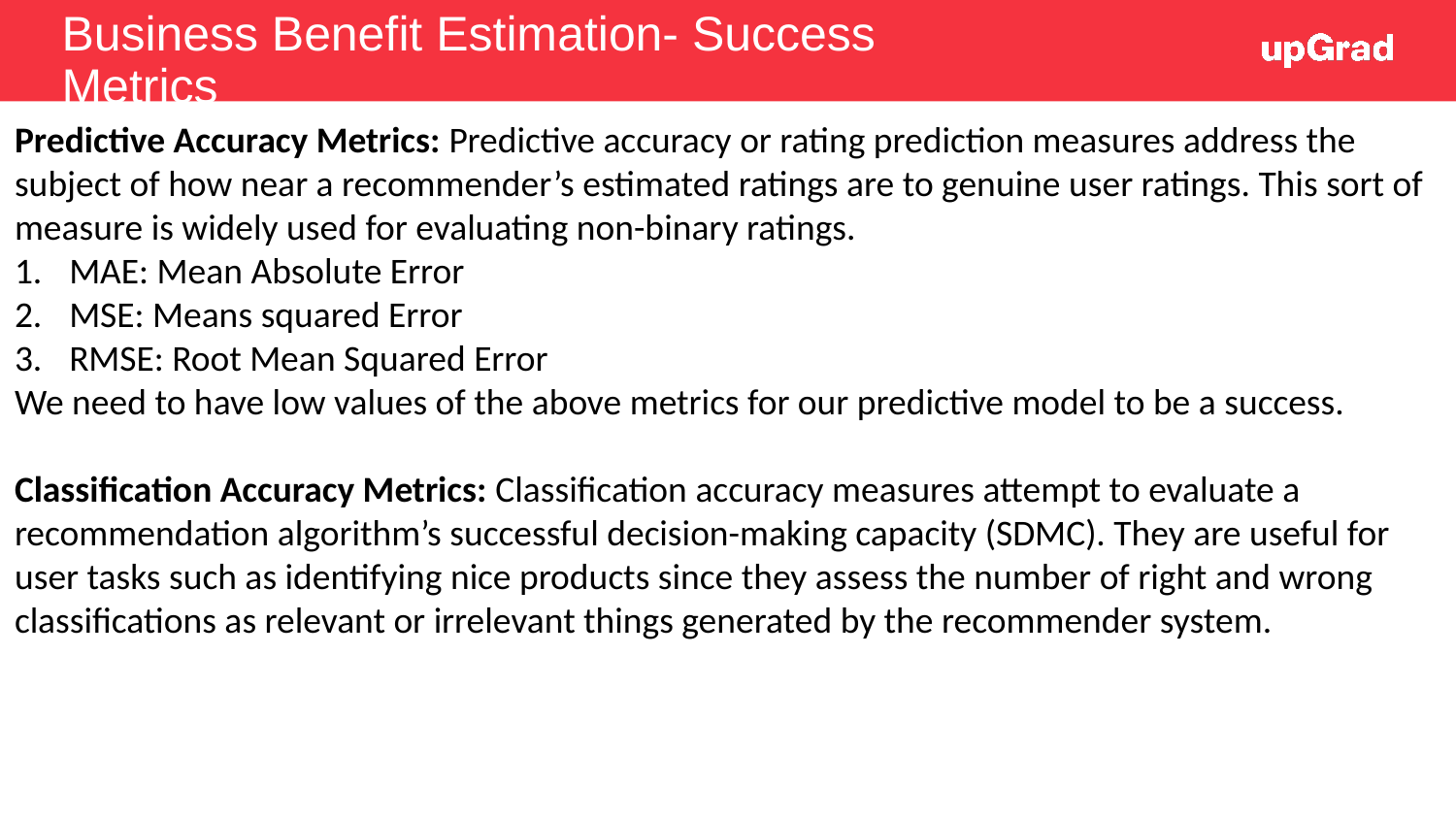

# Business Benefit Estimation- Success Metrics
Predictive Accuracy Metrics: Predictive accuracy or rating prediction measures address the subject of how near a recommender’s estimated ratings are to genuine user ratings. This sort of measure is widely used for evaluating non-binary ratings.
MAE: Mean Absolute Error
MSE: Means squared Error
RMSE: Root Mean Squared Error
We need to have low values of the above metrics for our predictive model to be a success.

Classification Accuracy Metrics: Classification accuracy measures attempt to evaluate a recommendation algorithm’s successful decision-making capacity (SDMC). They are useful for user tasks such as identifying nice products since they assess the number of right and wrong classifications as relevant or irrelevant things generated by the recommender system.